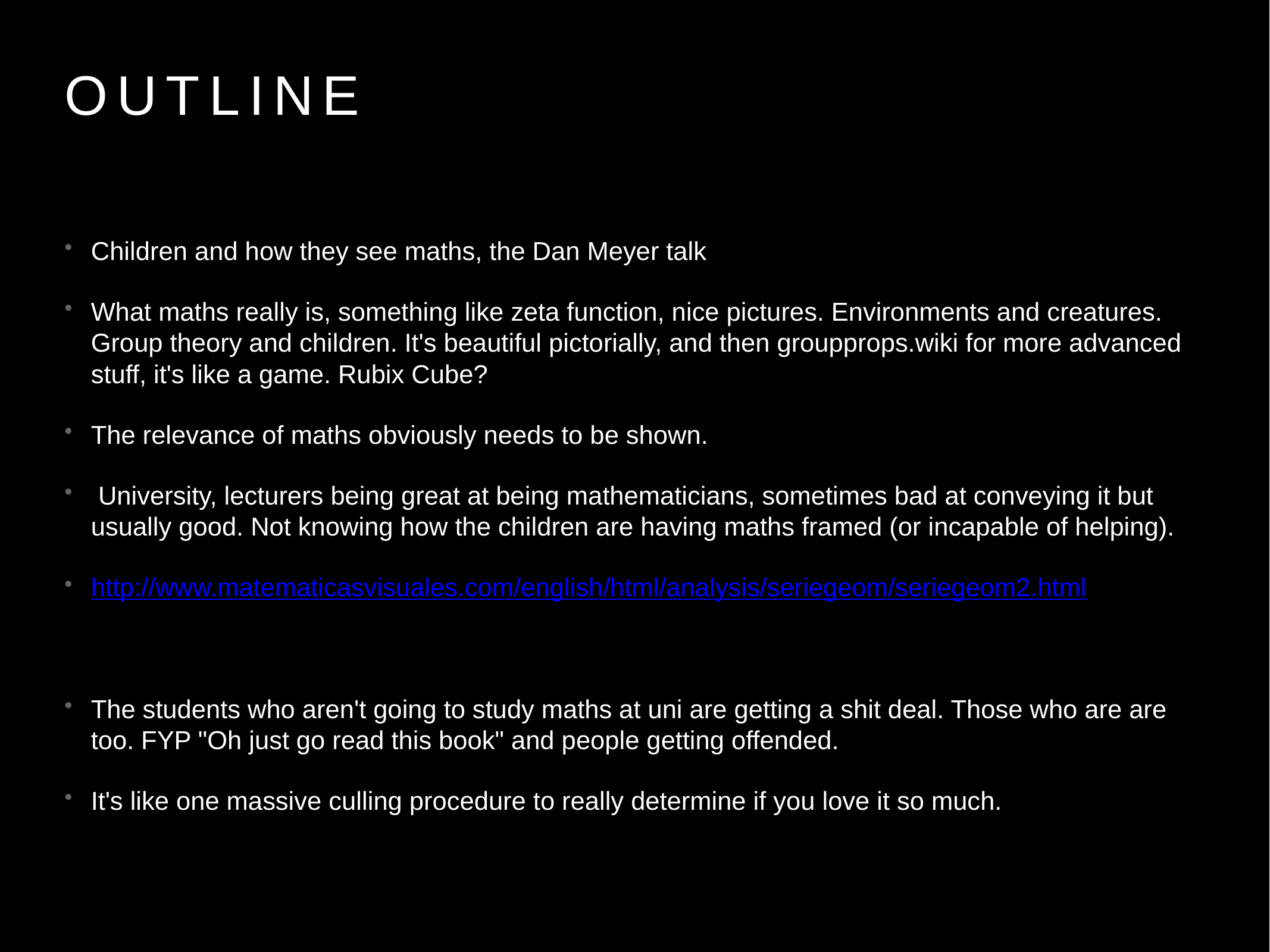

Children and how they see maths, the Dan Meyer talk
What maths really is, something like zeta function, nice pictures. Environments and creatures. Group theory and children. It's beautiful pictorially, and then groupprops.wiki for more advanced stuff, it's like a game. Rubix Cube?
The relevance of maths obviously needs to be shown.
 University, lecturers being great at being mathematicians, sometimes bad at conveying it but usually good. Not knowing how the children are having maths framed (or incapable of helping).
http://www.matematicasvisuales.com/english/html/analysis/seriegeom/seriegeom2.html

The students who aren't going to study maths at uni are getting a shit deal. Those who are are too. FYP "Oh just go read this book" and people getting offended.
It's like one massive culling procedure to really determine if you love it so much.
Outline